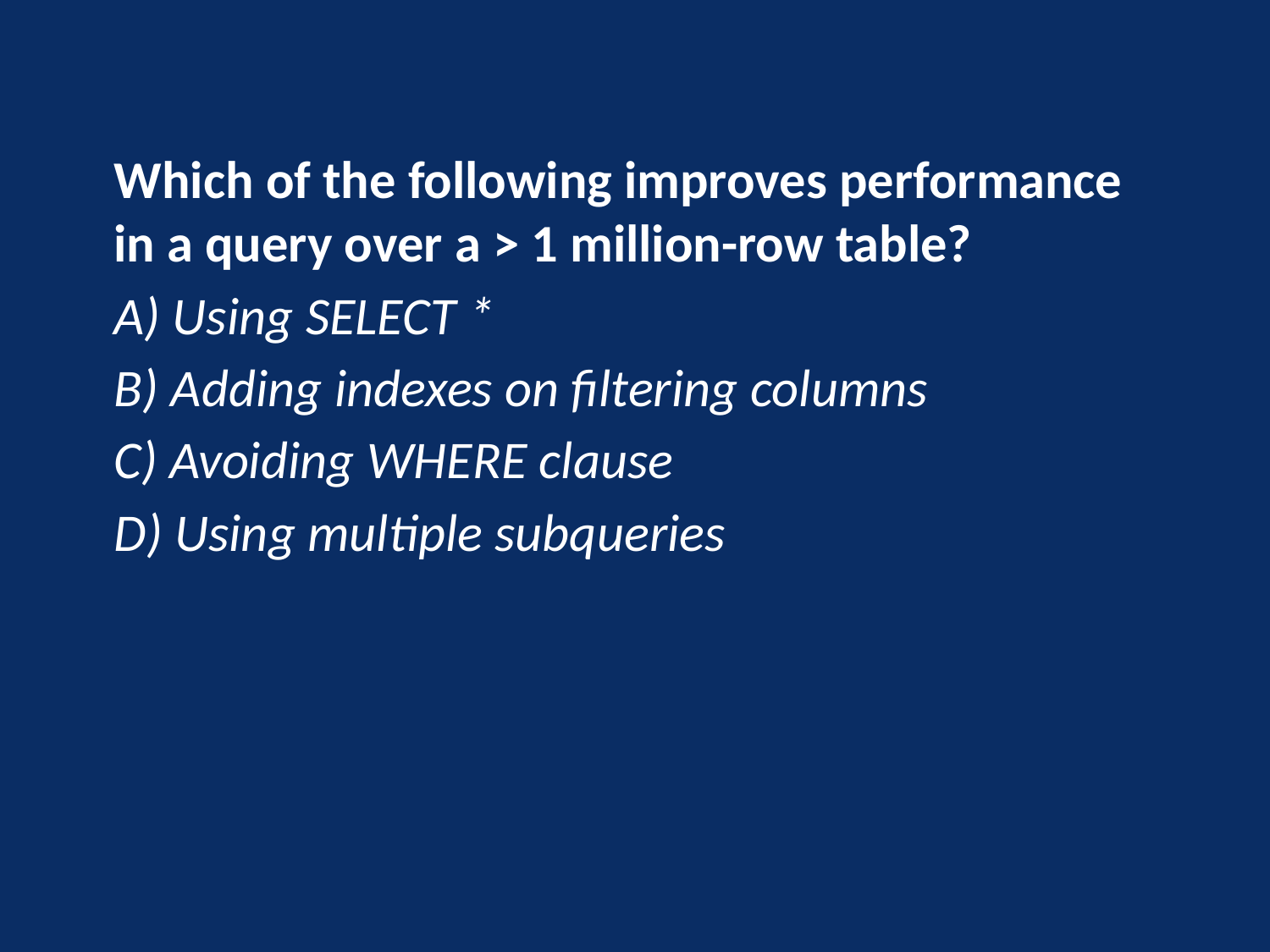

Which of the following improves performance in a query over a > 1 million-row table?
A) Using SELECT *
B) Adding indexes on filtering columns
C) Avoiding WHERE clause
D) Using multiple subqueries